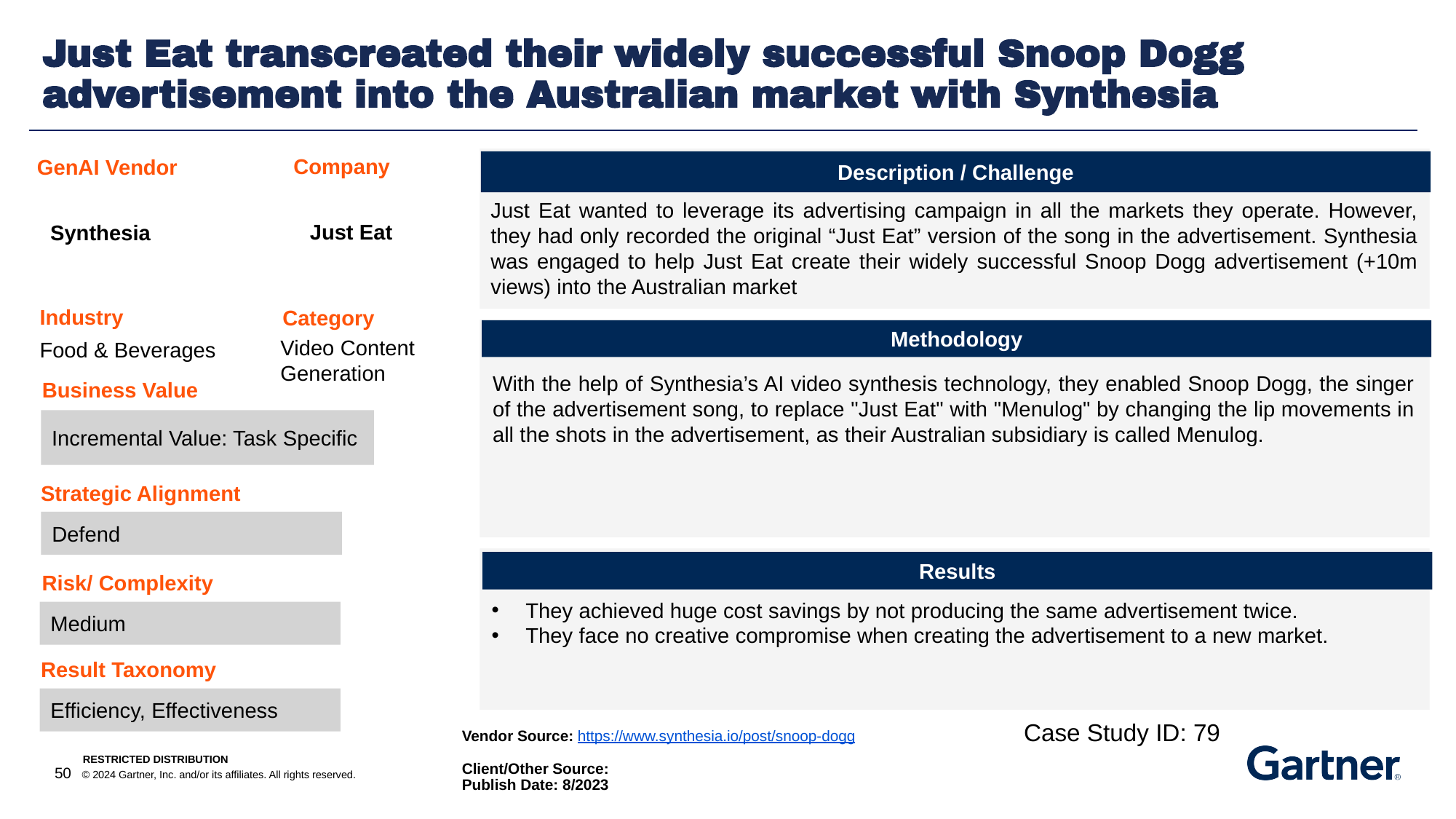

Just Eat transcreated their widely successful Snoop Dogg advertisement into the Australian market with Synthesia
Company
GenAI Vendor

Description / Challenge
Just Eat wanted to leverage its advertising campaign in all the markets they operate. However, they had only recorded the original “Just Eat” version of the song in the advertisement. Synthesia was engaged to help Just Eat create their widely successful Snoop Dogg advertisement (+10m views) into the Australian market
Just Eat
Synthesia
Industry
Category

Methodology
Video Content Generation
Food & Beverages
With the help of Synthesia’s AI video synthesis technology, they enabled Snoop Dogg, the singer of the advertisement song, to replace "Just Eat" with "Menulog" by changing the lip movements in all the shots in the advertisement, as their Australian subsidiary is called Menulog.
Business Value
Incremental Value: Task Specific
Strategic Alignment
Defend

Results
Risk/ Complexity
They achieved huge cost savings by not producing the same advertisement twice.
They face no creative compromise when creating the advertisement to a new market.
Medium
Result Taxonomy
Efficiency, Effectiveness
Case Study ID: 79
Vendor Source: https://www.synthesia.io/post/snoop-dogg

Client/Other Source:
Publish Date: 8/2023